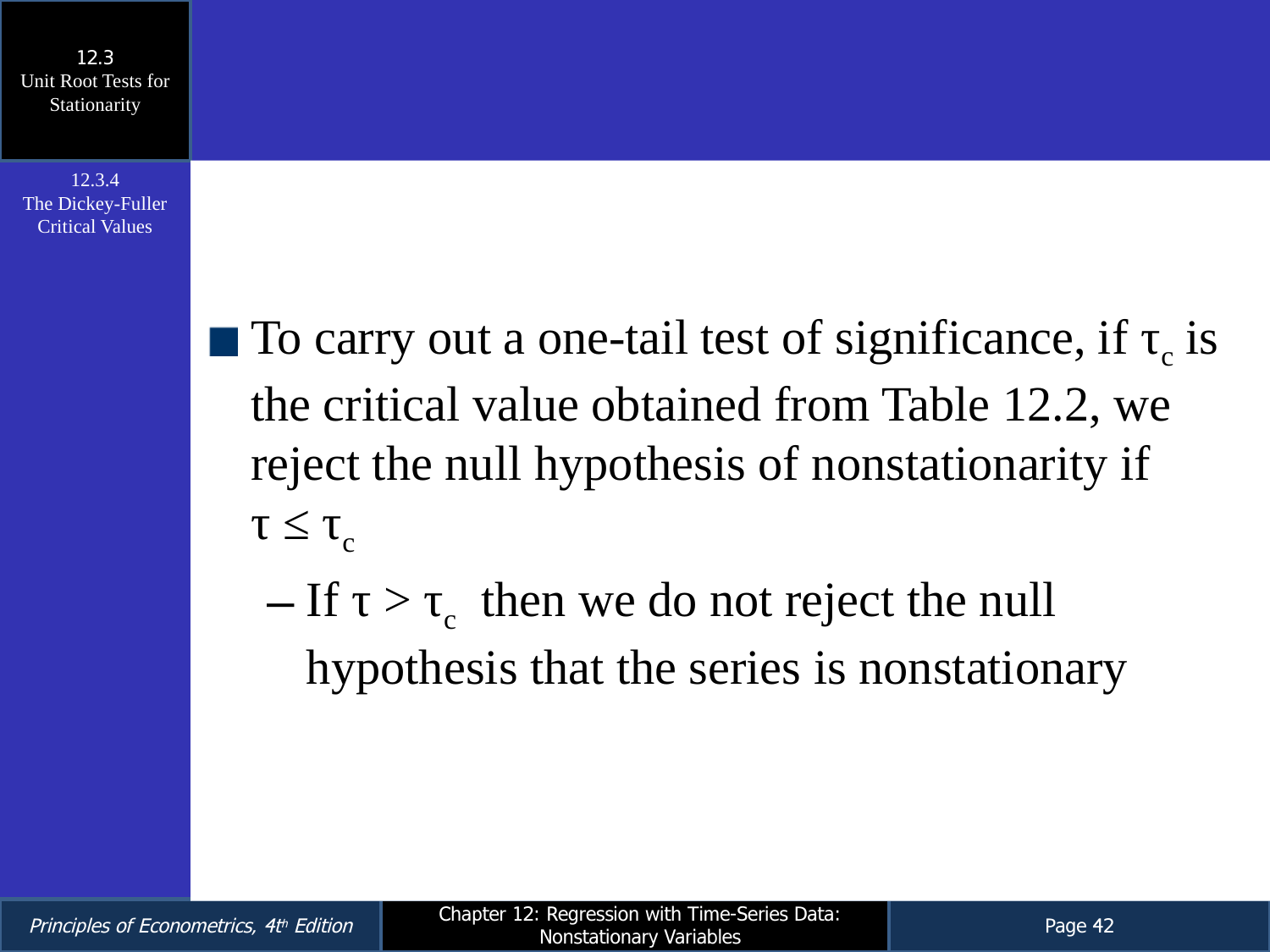

12.3
Unit Root Tests for Stationarity

To carry out a one-tail test of significance, if τc is the critical value obtained from Table 12.2, we reject the null hypothesis of nonstationarity if        τ ≤ τc
If τ > τc  then we do not reject the null hypothesis that the series is nonstationary
12.3.4
The Dickey-Fuller Critical Values